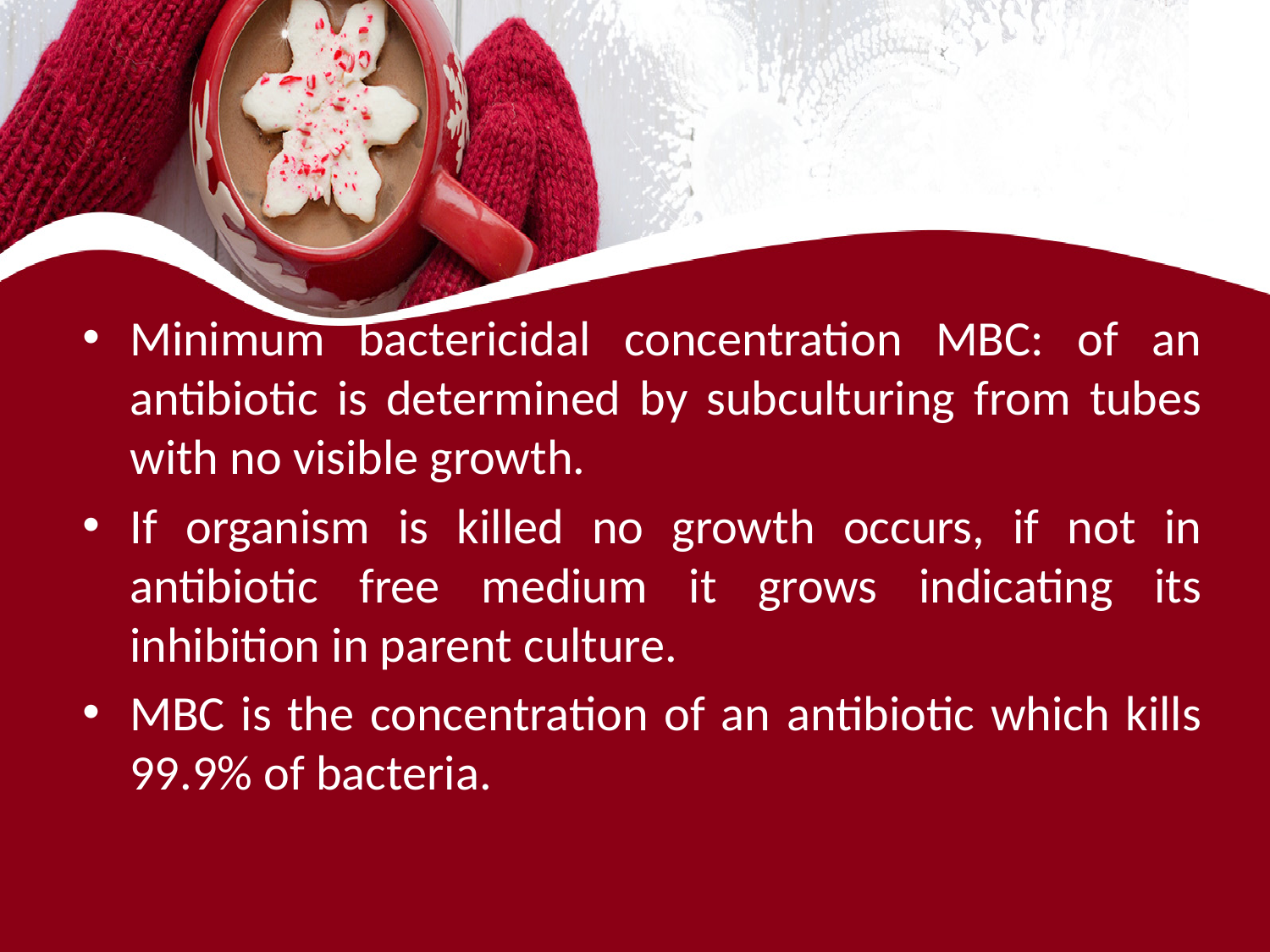

#
Minimum bactericidal concentration MBC: of an antibiotic is determined by subculturing from tubes with no visible growth.
If organism is killed no growth occurs, if not in antibiotic free medium it grows indicating its inhibition in parent culture.
MBC is the concentration of an antibiotic which kills 99.9% of bacteria.